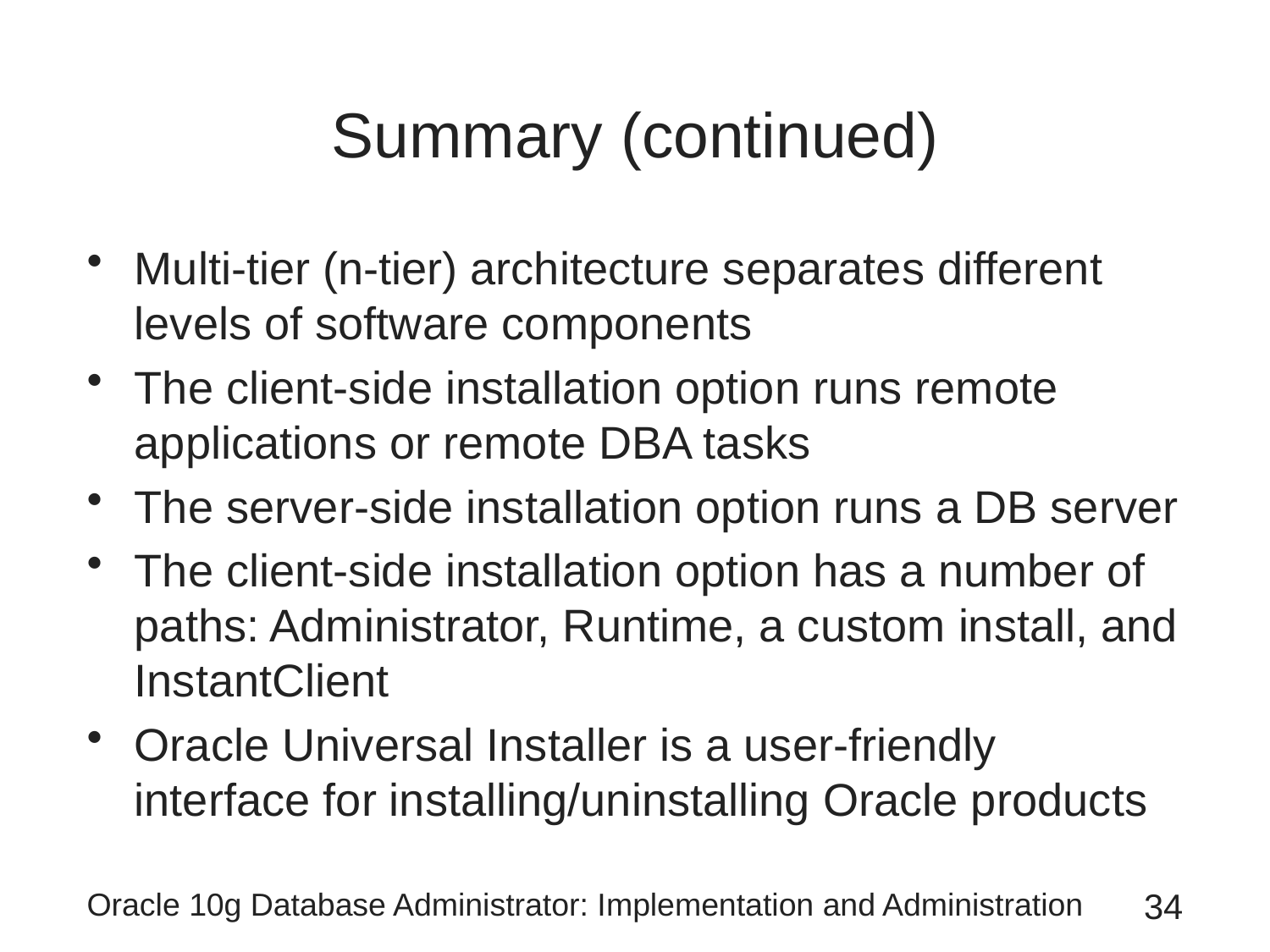

# Summary (continued)
Multi-tier (n-tier) architecture separates different levels of software components
The client-side installation option runs remote applications or remote DBA tasks
The server-side installation option runs a DB server
The client-side installation option has a number of paths: Administrator, Runtime, a custom install, and InstantClient
Oracle Universal Installer is a user-friendly interface for installing/uninstalling Oracle products
Oracle 10g Database Administrator: Implementation and Administration
34